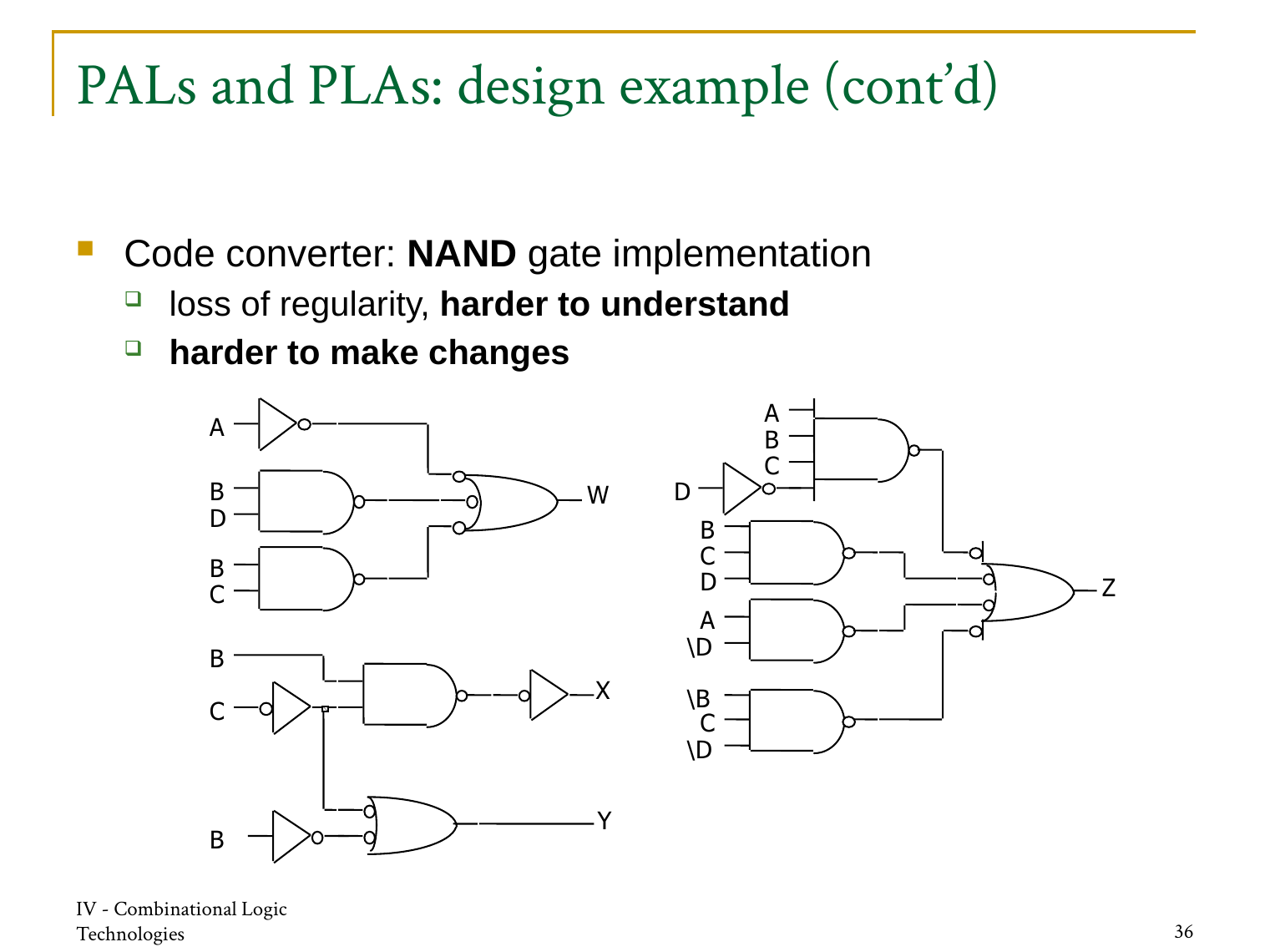

# PALs and PLAs: design example (cont’d)
Code converter: NAND gate implementation
loss of regularity, harder to understand
harder to make changes

A

A

B

C

B
D

W

D

B

C

B

D
Z

C

A

\D

B

X

\B

C

C

\D

Y

B

IV - Combinational Logic Technologies
36